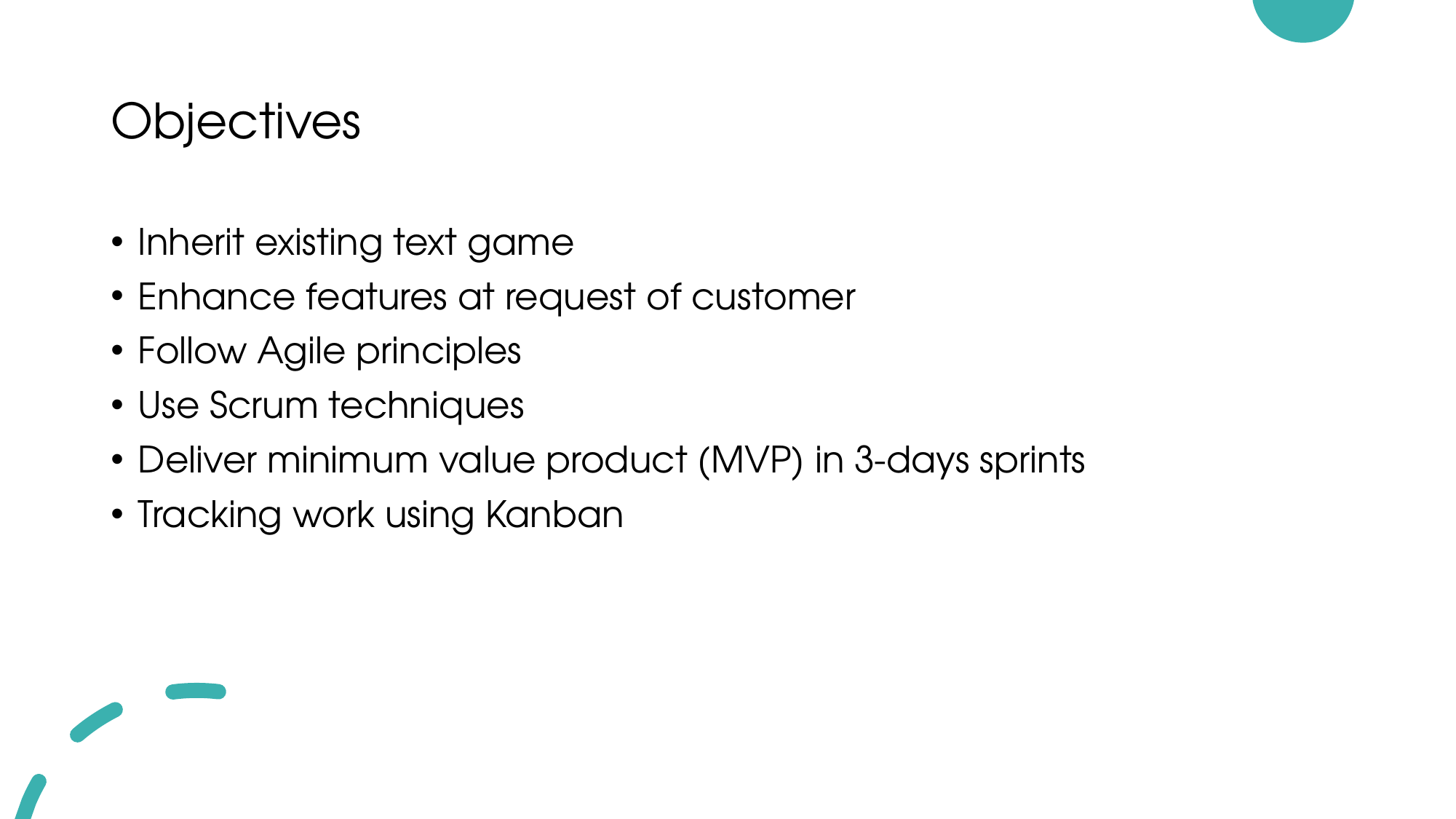

# Objectives
Inherit existing text game
Enhance features at request of customer
Follow Agile principles
Use Scrum techniques
Deliver minimum value product (MVP) in 3-days sprints
Tracking work using Kanban